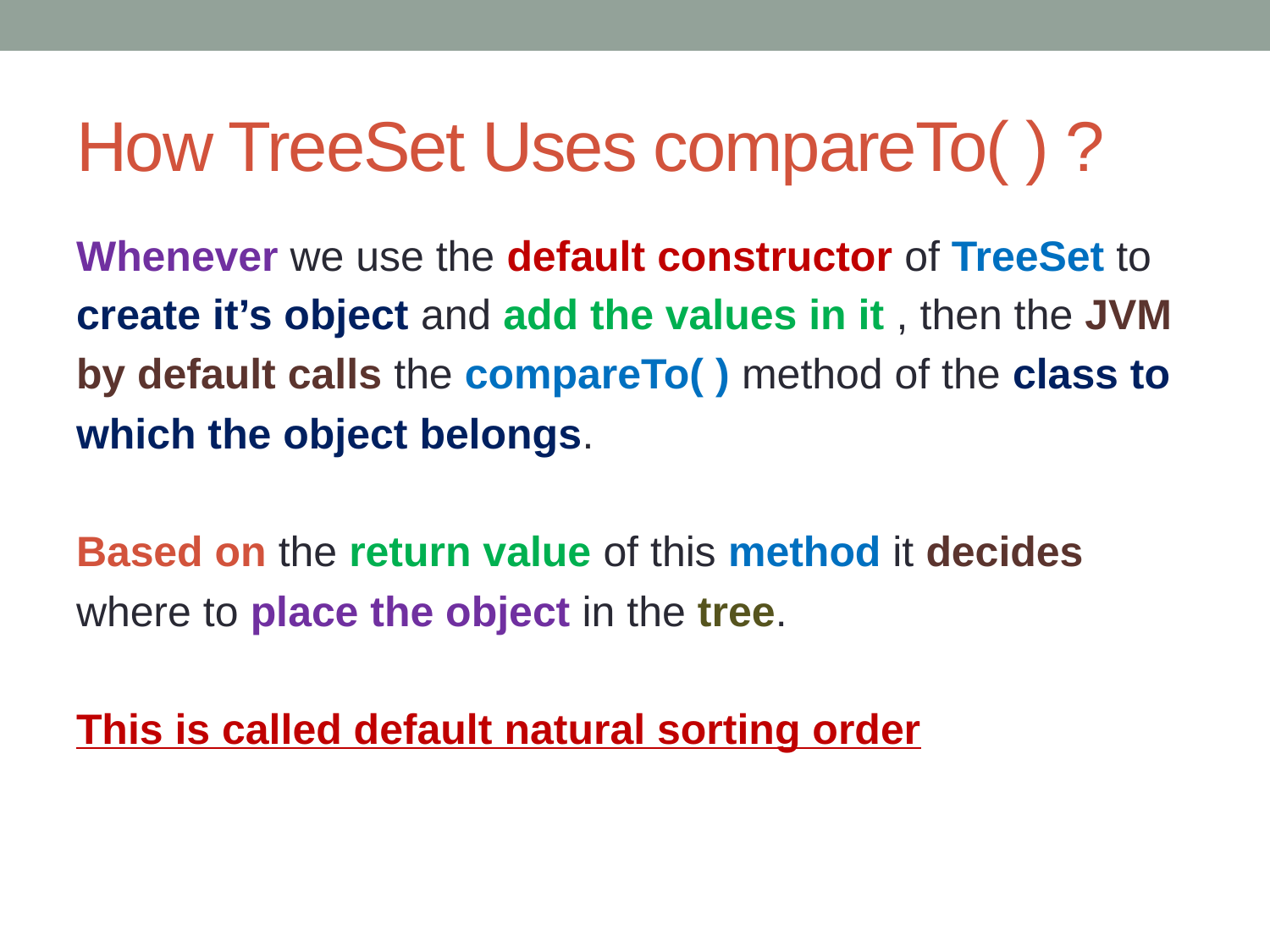

# How TreeSet Uses compareTo( ) ?
Whenever we use the default constructor of TreeSet to
create it’s object and add the values in it , then the JVM
by default calls the compareTo( ) method of the class to
which the object belongs.

Based on the return value of this method it decides
where to place the object in the tree.

This is called default natural sorting order